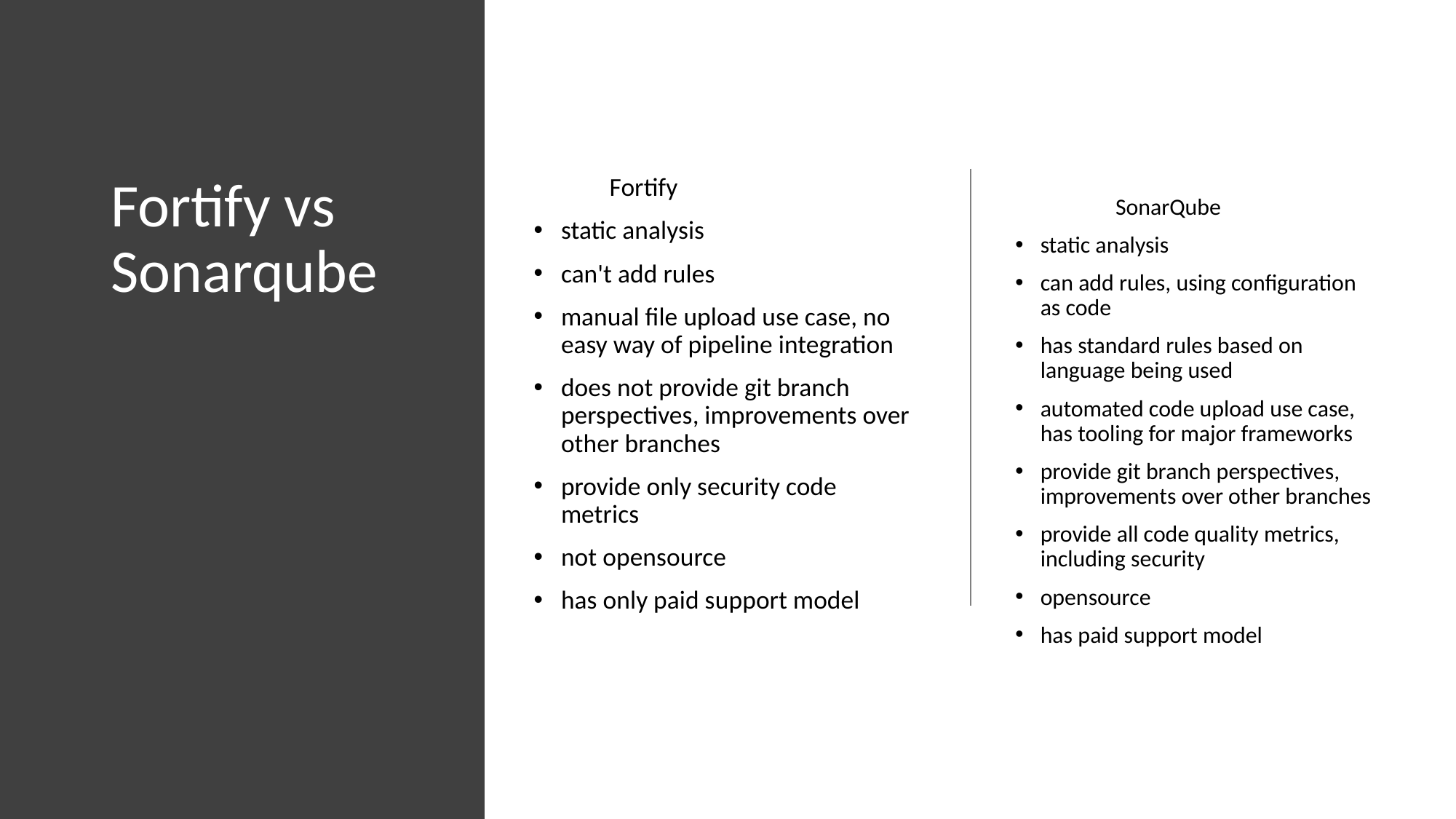

SonarQube
static analysis
can add rules, using configuration as code
has standard rules based on language being used
automated code upload use case, has tooling for major frameworks
provide git branch perspectives, improvements over other branches
provide all code quality metrics, including security
opensource
has paid support model
# Fortify vs Sonarqube
             Fortify
static analysis
can't add rules
manual file upload use case, no easy way of pipeline integration
does not provide git branch perspectives, improvements over other branches
provide only security code metrics
not opensource
has only paid support model